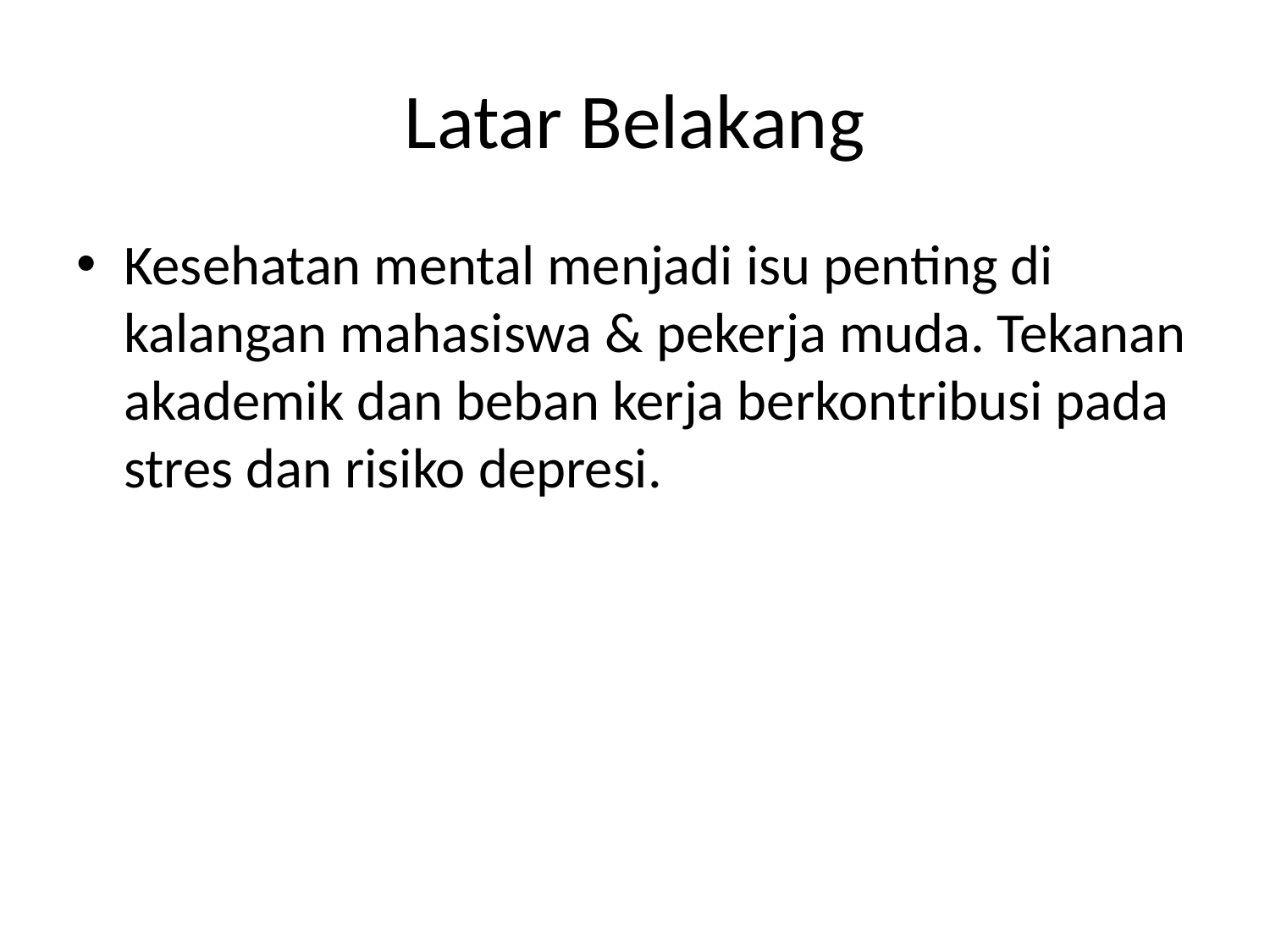

# Latar Belakang
Kesehatan mental menjadi isu penting di kalangan mahasiswa & pekerja muda. Tekanan akademik dan beban kerja berkontribusi pada stres dan risiko depresi.